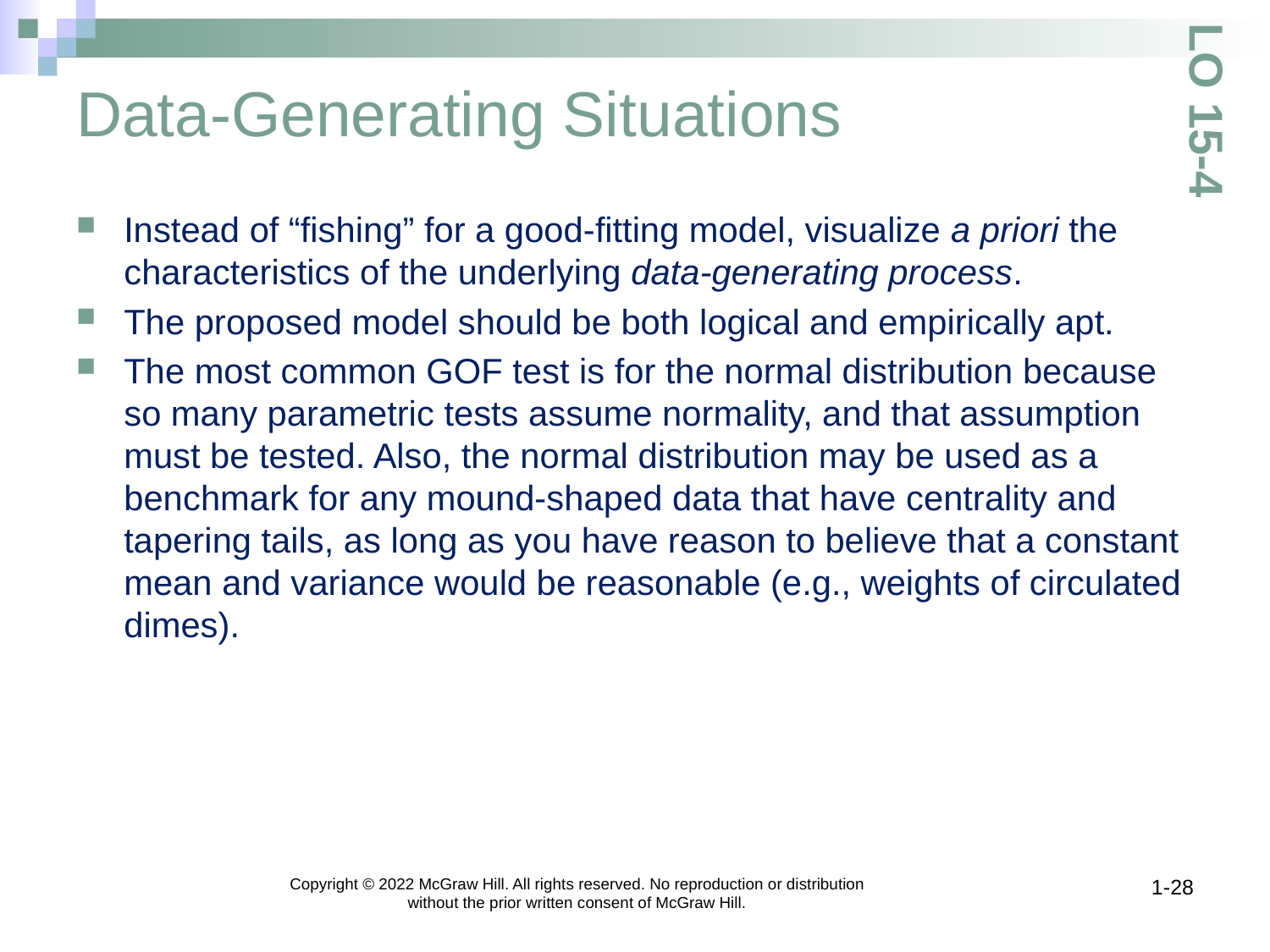

# Data-Generating Situations
LO 15-4
Instead of “fishing” for a good-fitting model, visualize a priori the characteristics of the underlying data-generating process.
The proposed model should be both logical and empirically apt.
The most common GOF test is for the normal distribution because so many parametric tests assume normality, and that assumption must be tested. Also, the normal distribution may be used as a benchmark for any mound-shaped data that have centrality and tapering tails, as long as you have reason to believe that a constant mean and variance would be reasonable (e.g., weights of circulated dimes).

Copyright © 2022 McGraw Hill. All rights reserved. No reproduction or distribution without the prior written consent of McGraw Hill.
1-28